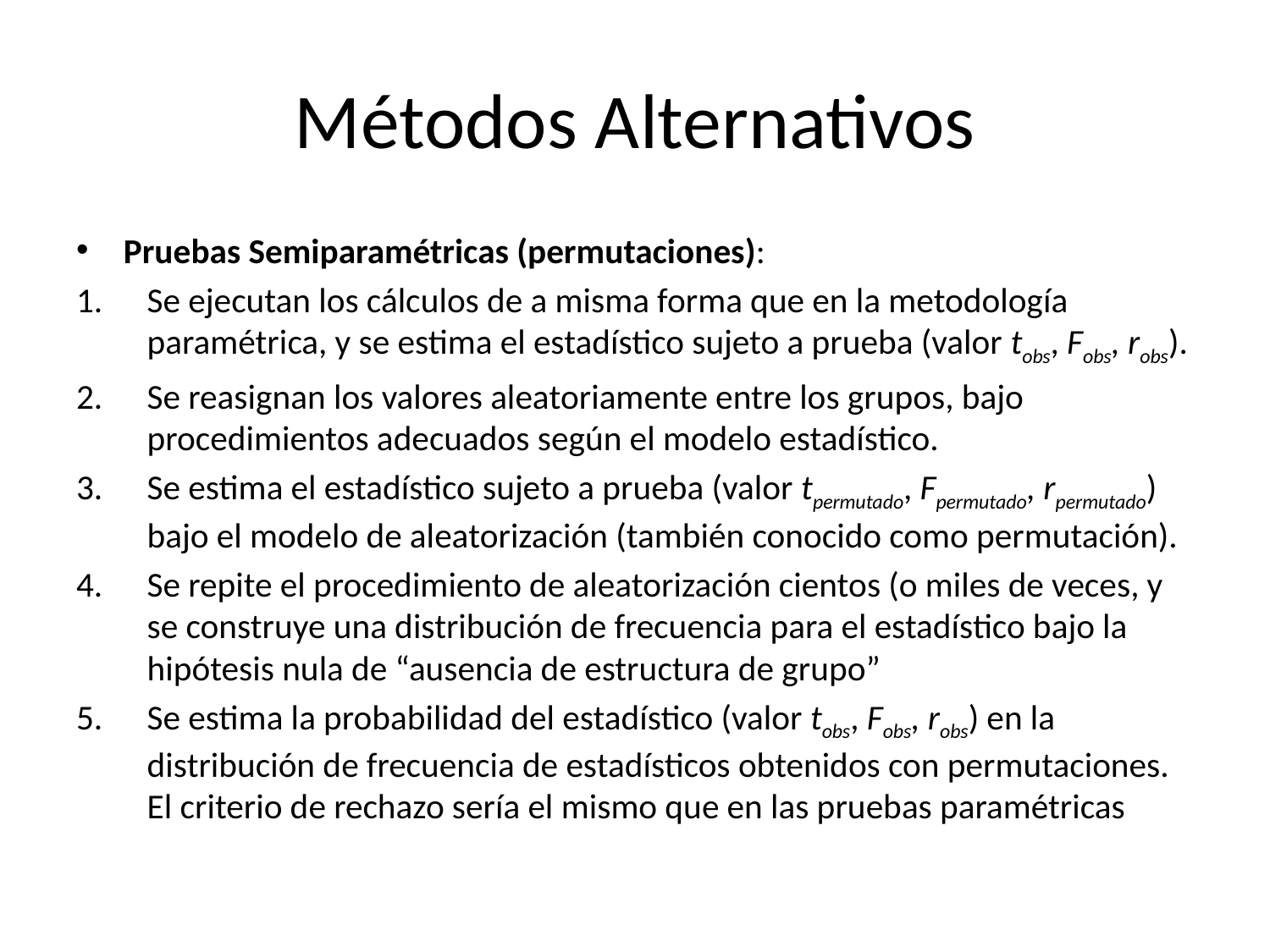

# Métodos Alternativos
Pruebas Semiparamétricas (permutaciones):
Se ejecutan los cálculos de a misma forma que en la metodología paramétrica, y se estima el estadístico sujeto a prueba (valor tobs, Fobs, robs).
Se reasignan los valores aleatoriamente entre los grupos, bajo procedimientos adecuados según el modelo estadístico.
Se estima el estadístico sujeto a prueba (valor tpermutado, Fpermutado, rpermutado) bajo el modelo de aleatorización (también conocido como permutación).
Se repite el procedimiento de aleatorización cientos (o miles de veces, y se construye una distribución de frecuencia para el estadístico bajo la hipótesis nula de “ausencia de estructura de grupo”
Se estima la probabilidad del estadístico (valor tobs, Fobs, robs) en la distribución de frecuencia de estadísticos obtenidos con permutaciones. El criterio de rechazo sería el mismo que en las pruebas paramétricas